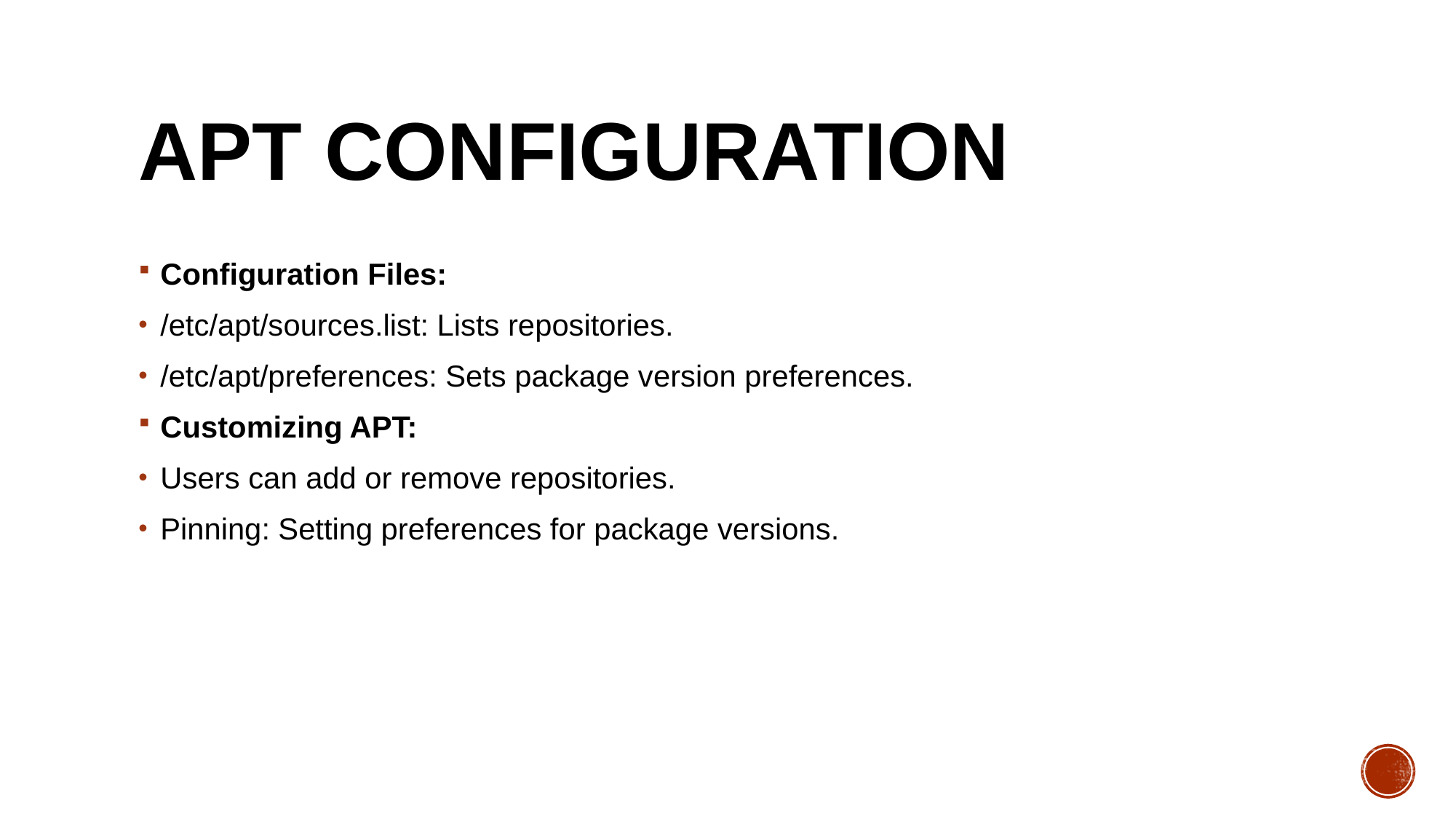

# APT Configuration
Configuration Files:
/etc/apt/sources.list: Lists repositories.
/etc/apt/preferences: Sets package version preferences.
Customizing APT:
Users can add or remove repositories.
Pinning: Setting preferences for package versions.